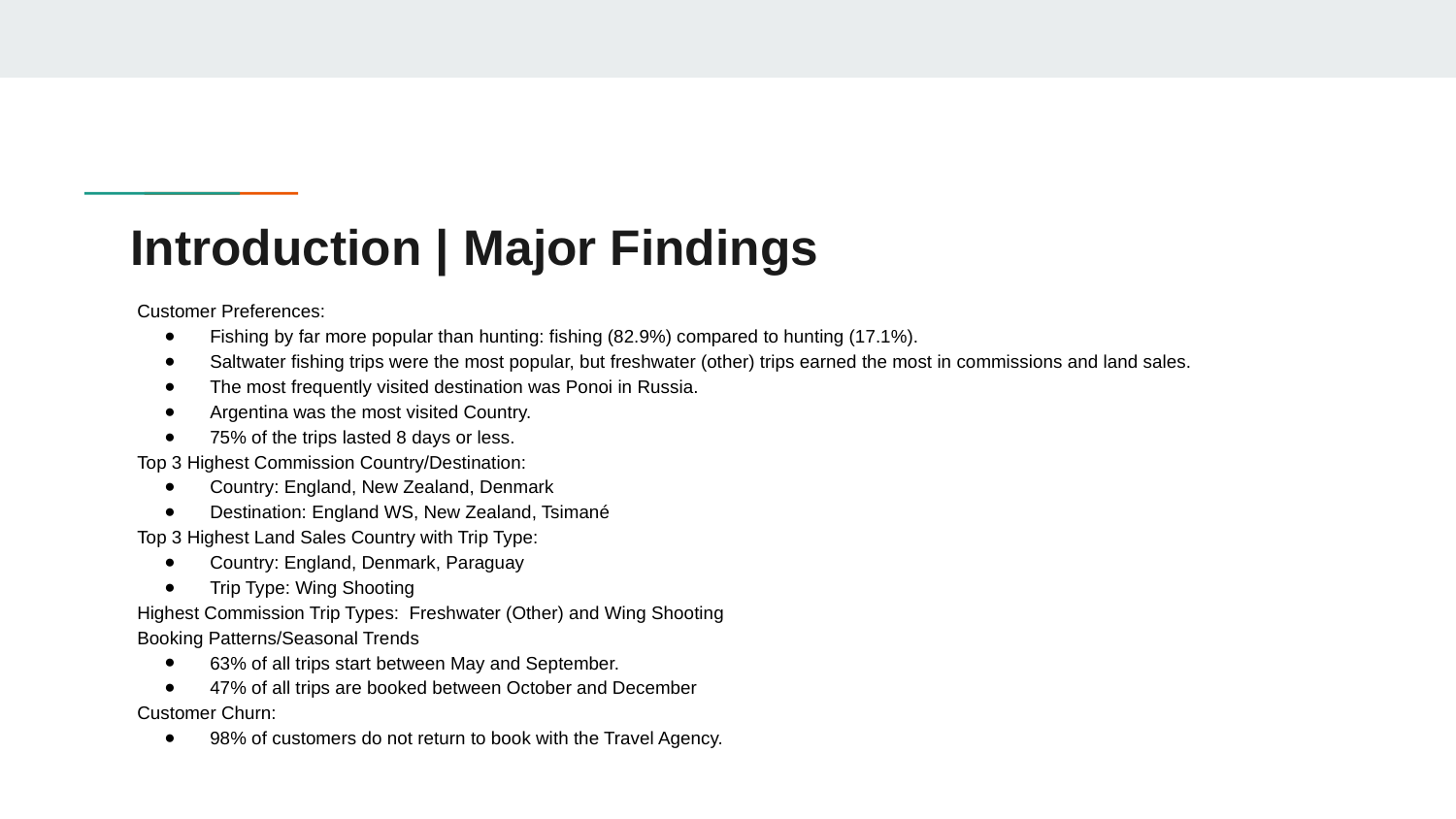

# Introduction | Major Findings
Customer Preferences:
Fishing by far more popular than hunting: fishing (82.9%) compared to hunting (17.1%).
Saltwater fishing trips were the most popular, but freshwater (other) trips earned the most in commissions and land sales.
The most frequently visited destination was Ponoi in Russia.
Argentina was the most visited Country.
75% of the trips lasted 8 days or less.
Top 3 Highest Commission Country/Destination:
Country: England, New Zealand, Denmark
Destination: England WS, New Zealand, Tsimané
Top 3 Highest Land Sales Country with Trip Type:
Country: England, Denmark, Paraguay
Trip Type: Wing Shooting
Highest Commission Trip Types:  Freshwater (Other) and Wing Shooting
Booking Patterns/Seasonal Trends
63% of all trips start between May and September.
47% of all trips are booked between October and December
Customer Churn:
98% of customers do not return to book with the Travel Agency.